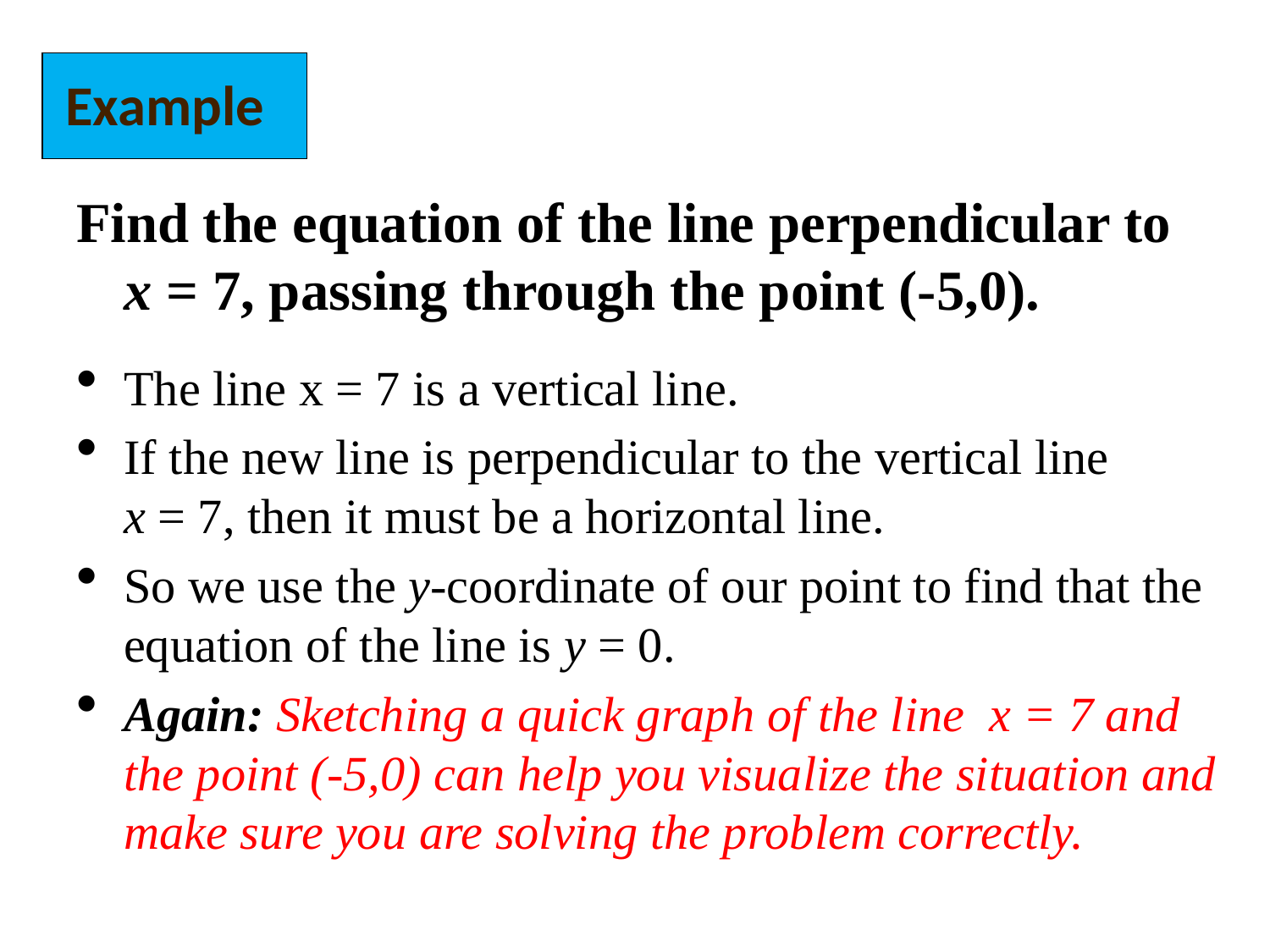

Example
Find the equation of the line perpendicular to  x = 7, passing through the point (-5,0).

The line x = 7 is a vertical line.
If the new line is perpendicular to the vertical line         x = 7, then it must be a horizontal line.
So we use the y-coordinate of our point to find that the equation of the line is y = 0.
Again: Sketching a quick graph of the line  x = 7 and the point (-5,0) can help you visualize the situation and make sure you are solving the problem correctly.